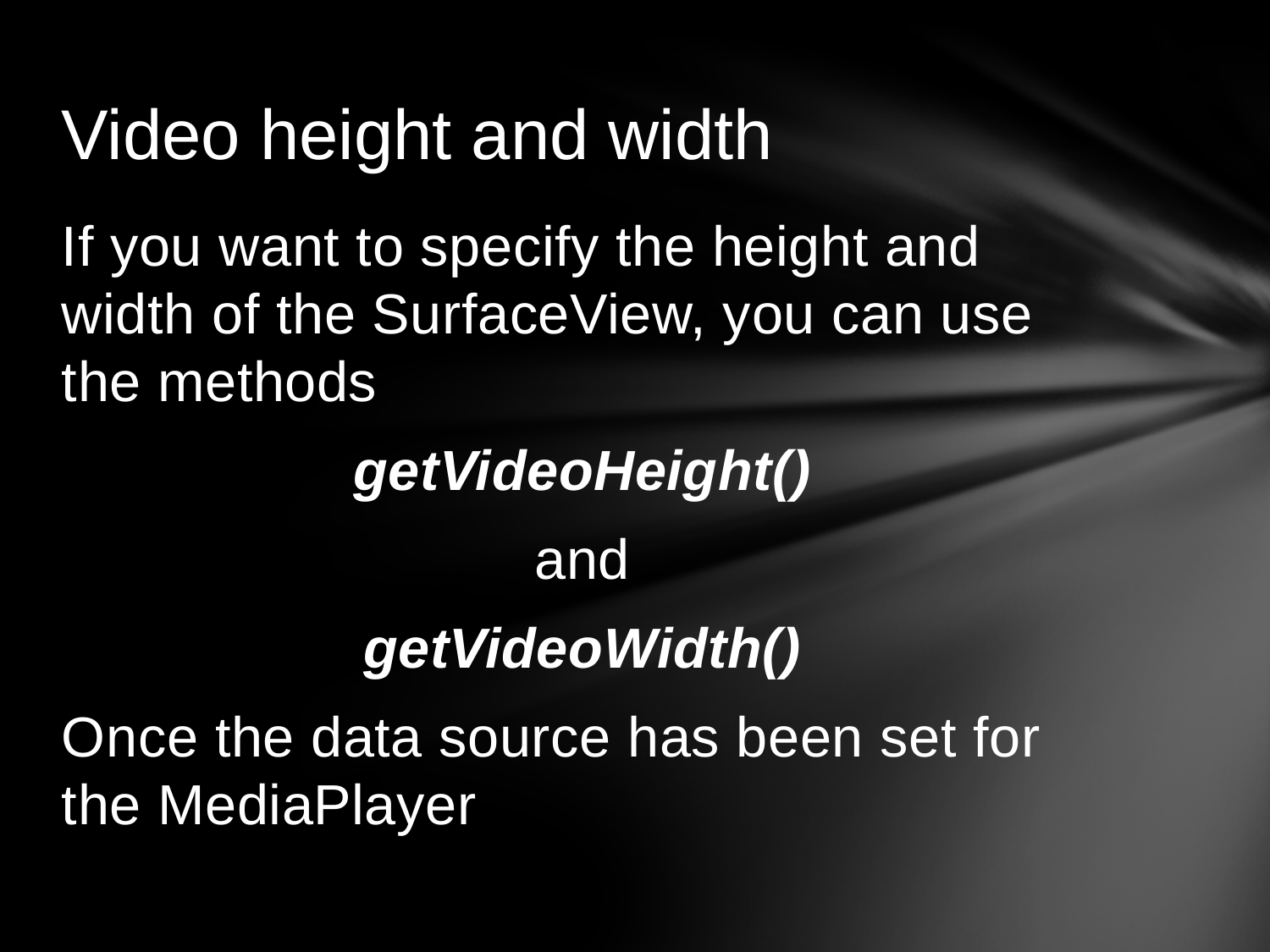

# Video height and width
If you want to specify the height and width of the SurfaceView, you can use the methods
getVideoHeight()
and
getVideoWidth()
Once the data source has been set for the MediaPlayer